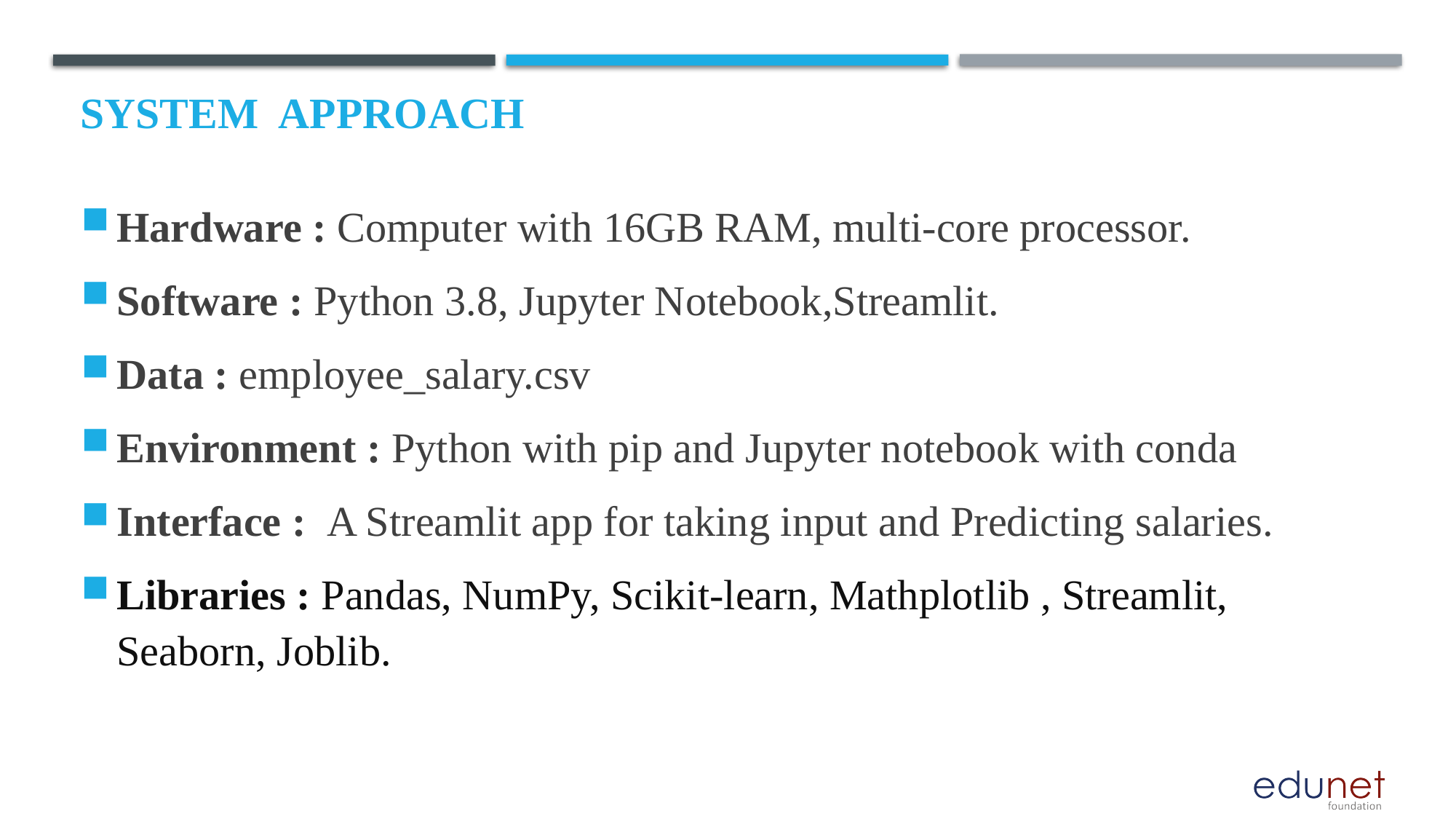

# System  Approach
Hardware : Computer with 16GB RAM, multi-core processor.
Software : Python 3.8, Jupyter Notebook,Streamlit.
Data : employee_salary.csv
Environment : Python with pip and Jupyter notebook with conda
Interface :  A Streamlit app for taking input and Predicting salaries.
Libraries : Pandas, NumPy, Scikit-learn, Mathplotlib , Streamlit, Seaborn, Joblib.